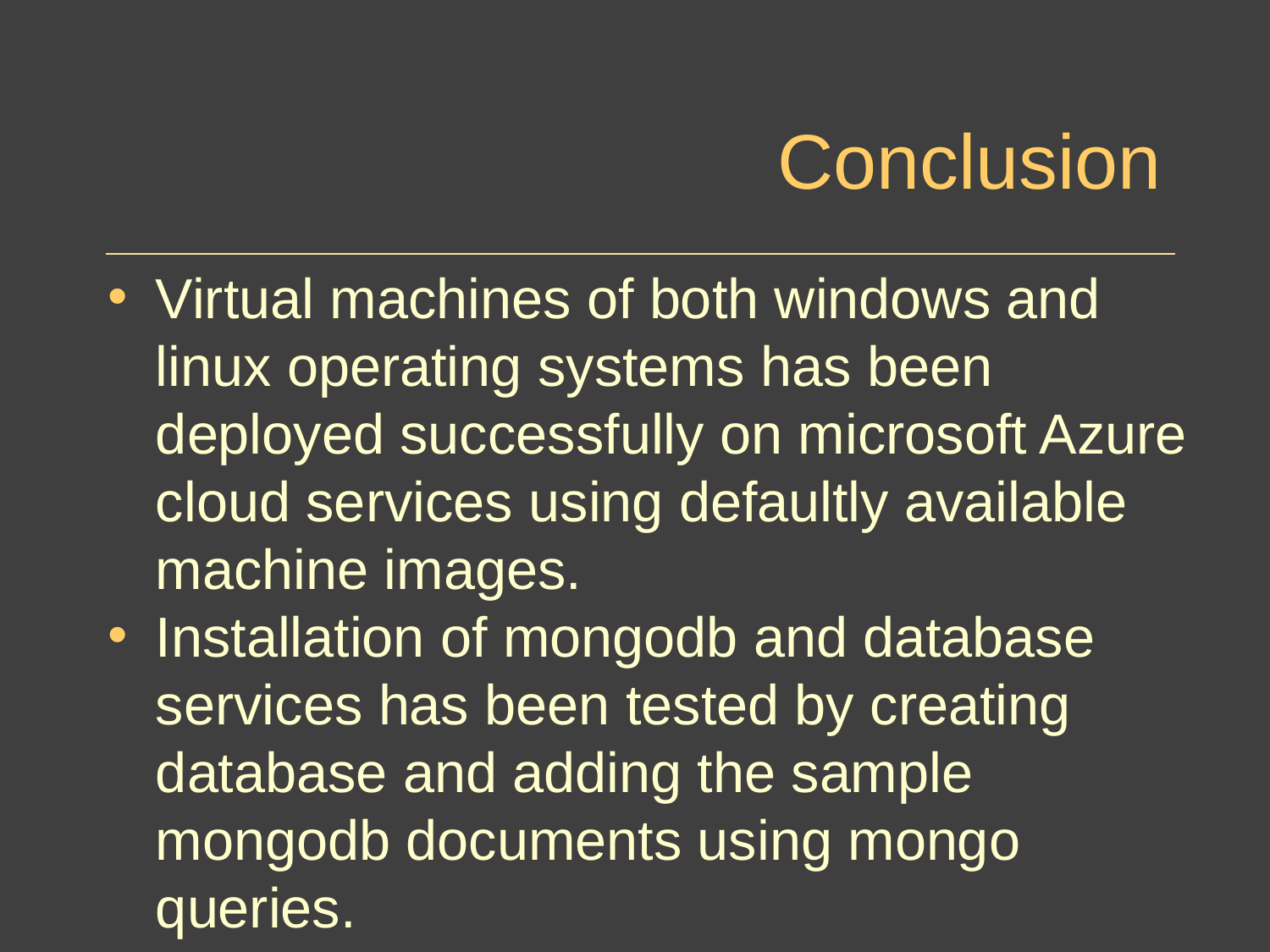

# Conclusion
Virtual machines of both windows and linux operating systems has been deployed successfully on microsoft Azure cloud services using defaultly available machine images.
Installation of mongodb and database services has been tested by creating database and adding the sample mongodb documents using mongo queries.